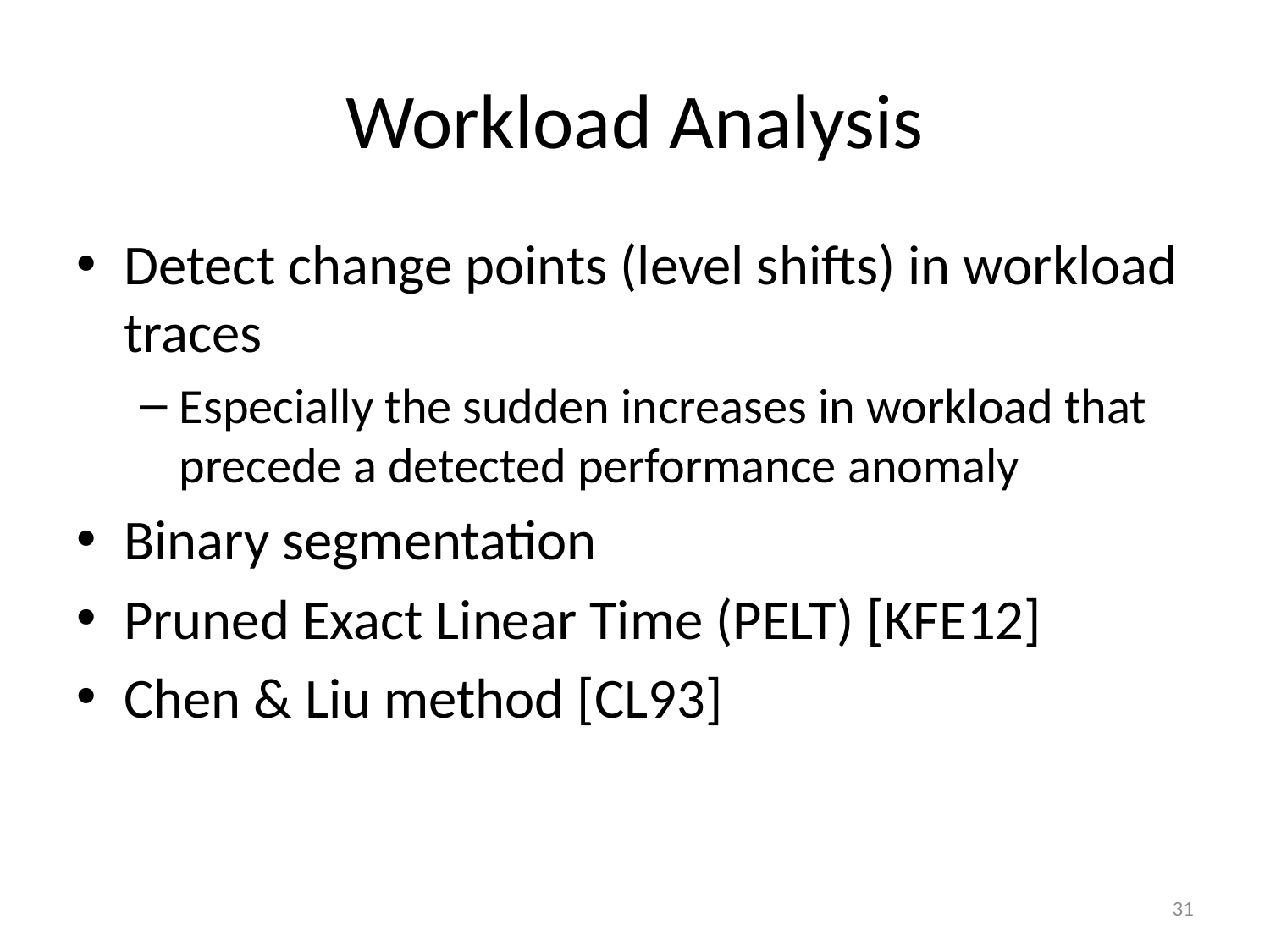

# Workload Analysis
Detect change points (level shifts) in workload traces
Especially the sudden increases in workload that precede a detected performance anomaly
Binary segmentation
Pruned Exact Linear Time (PELT) [KFE12]
Chen & Liu method [CL93]
31